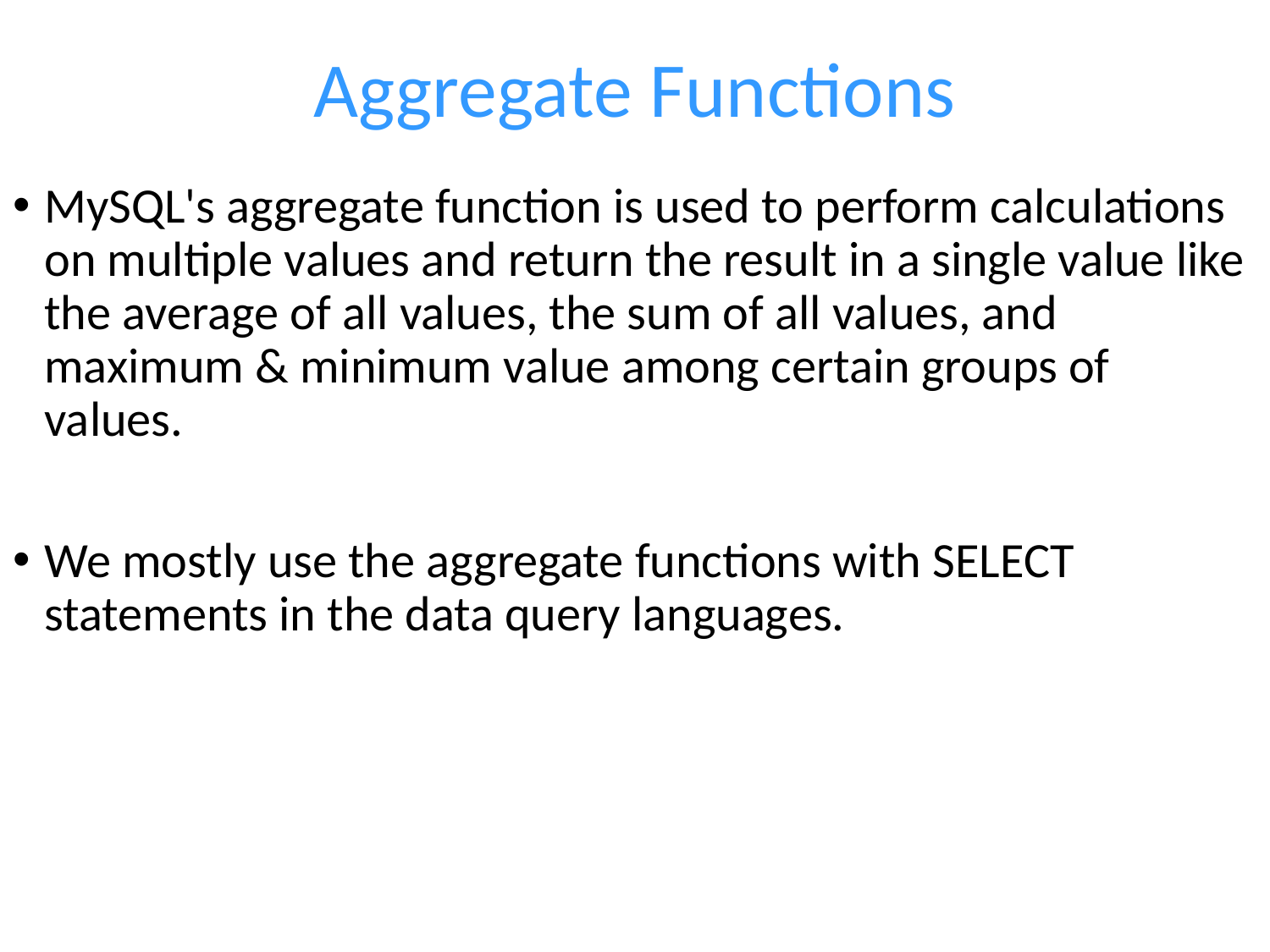

# Aggregate Functions
MySQL's aggregate function is used to perform calculations on multiple values and return the result in a single value like the average of all values, the sum of all values, and maximum & minimum value among certain groups of values.

We mostly use the aggregate functions with SELECT statements in the data query languages.